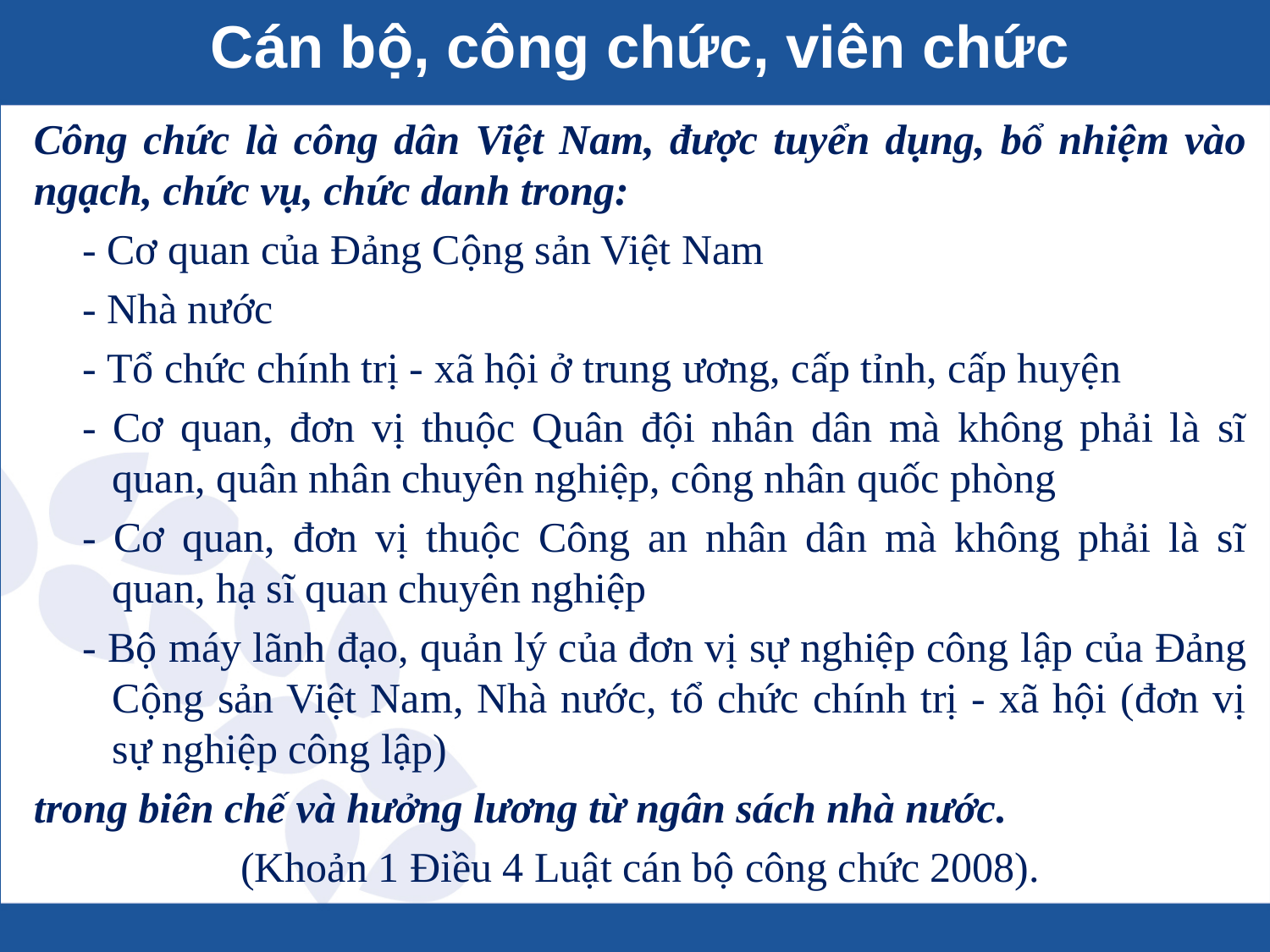

# Cán bộ, công chức, viên chức
Công chức là công dân Việt Nam, được tuyển dụng, bổ nhiệm vào ngạch, chức vụ, chức danh trong:
- Cơ quan của Đảng Cộng sản Việt Nam
- Nhà nước
- Tổ chức chính trị - xã hội ở trung ương, cấp tỉnh, cấp huyện
- Cơ quan, đơn vị thuộc Quân đội nhân dân mà không phải là sĩ quan, quân nhân chuyên nghiệp, công nhân quốc phòng
- Cơ quan, đơn vị thuộc Công an nhân dân mà không phải là sĩ quan, hạ sĩ quan chuyên nghiệp
- Bộ máy lãnh đạo, quản lý của đơn vị sự nghiệp công lập của Đảng Cộng sản Việt Nam, Nhà nước, tổ chức chính trị - xã hội (đơn vị sự nghiệp công lập)
trong biên chế và hưởng lương từ ngân sách nhà nước.
(Khoản 1 Điều 4 Luật cán bộ công chức 2008).
8